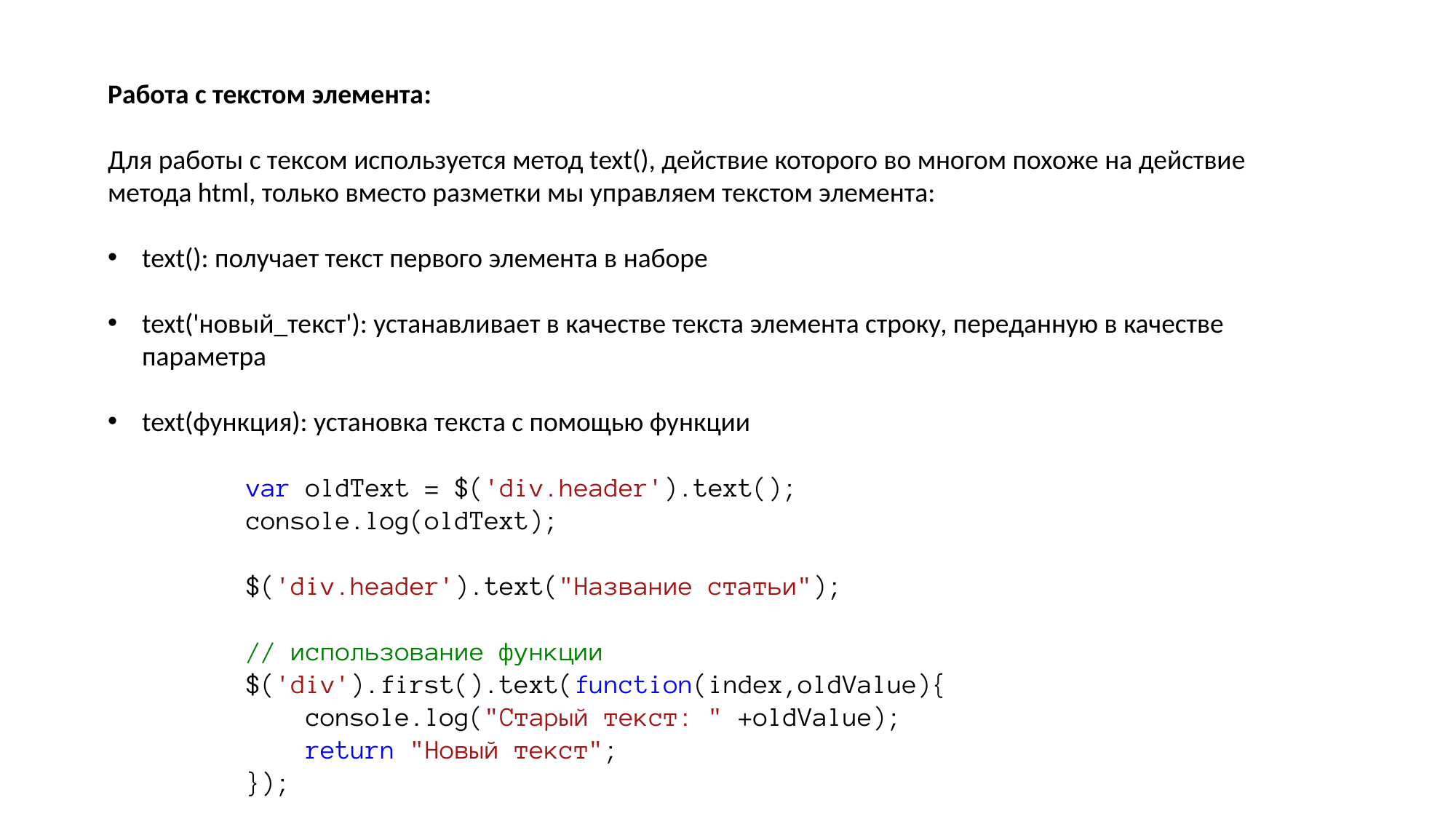

Работа с текстом элемента:

Для работы с тексом используется метод text(), действие которого во многом похоже на действие метода html, только вместо разметки мы управляем текстом элемента:

text(): получает текст первого элемента в наборе

text('новый_текст'): устанавливает в качестве текста элемента строку, переданную в качестве параметра

text(функция): установка текста с помощью функции

var oldText = $('div.header').text();
console.log(oldText);

$('div.header').text("Название статьи");

// использование функции
$('div').first().text(function(index,oldValue){
    console.log("Старый текст: " +oldValue);
    return "Новый текст";
});